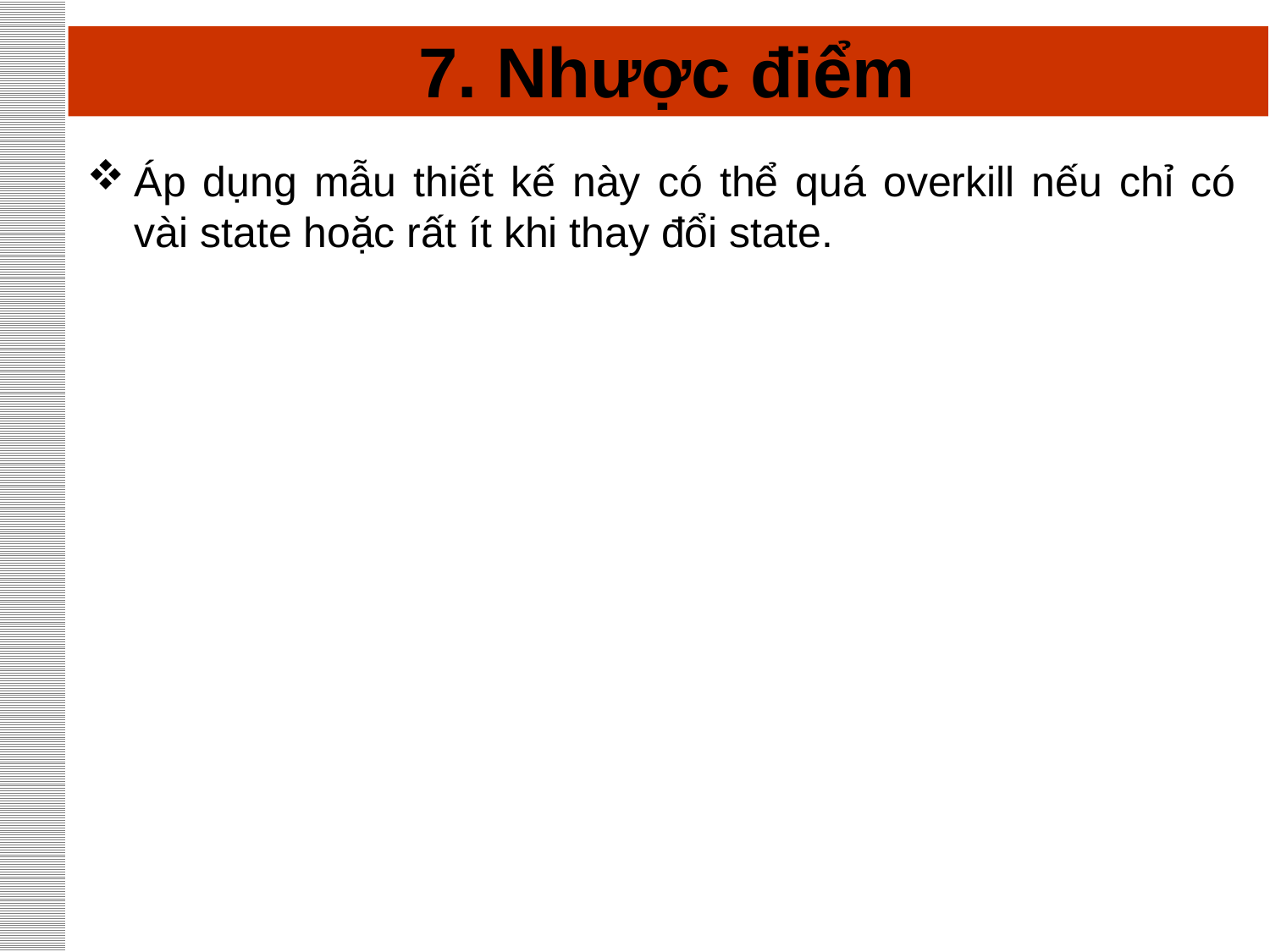

# 7. Nhược điểm
Áp dụng mẫu thiết kế này có thể quá overkill nếu chỉ có vài state hoặc rất ít khi thay đổi state.